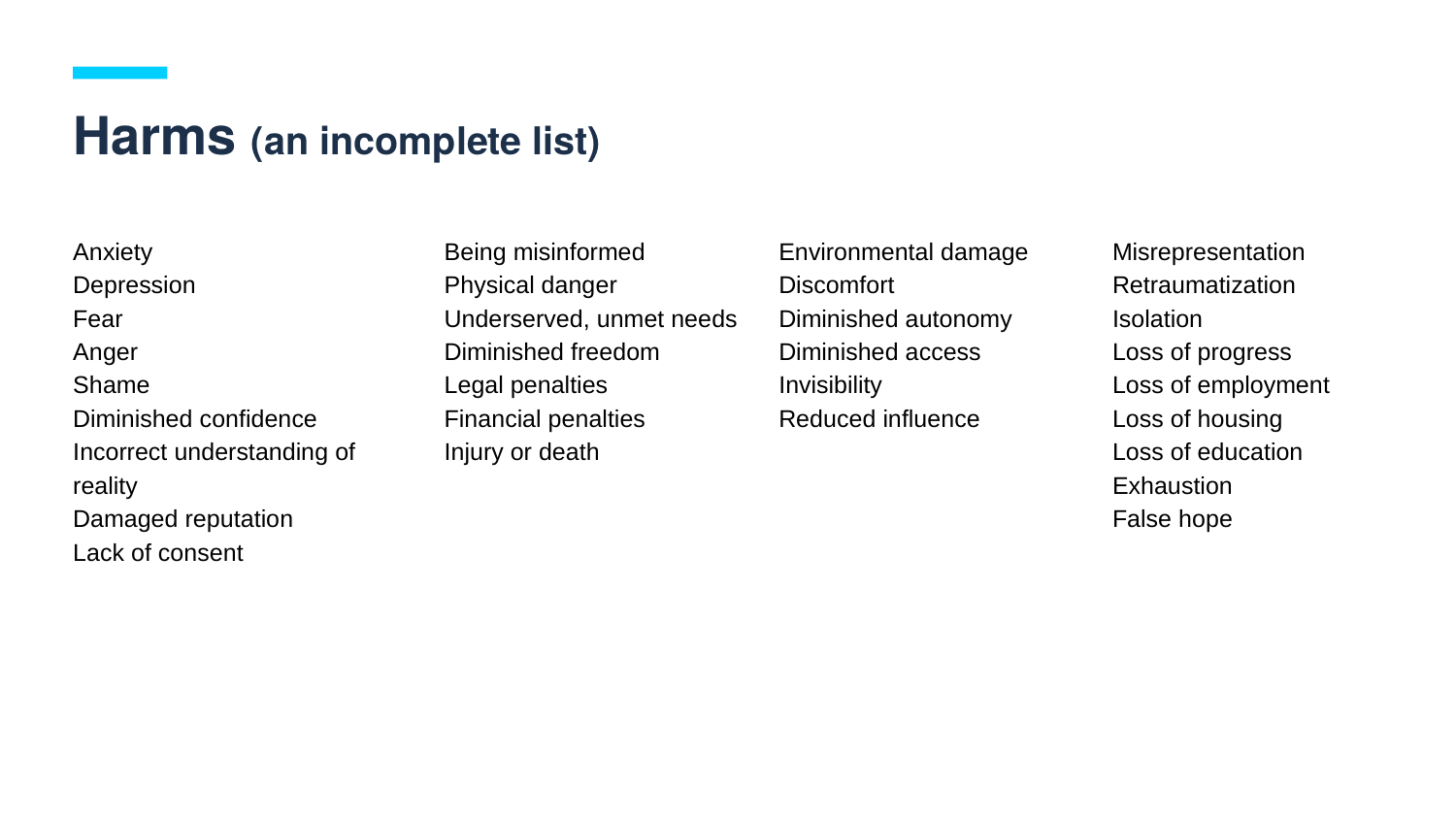

# Harms (an incomplete list)
Anxiety
Depression
Fear
Anger
Shame
Diminished confidence
Incorrect understanding of reality
Damaged reputation
Lack of consent

Being misinformed
Physical danger
Underserved, unmet needs
Diminished freedom
Legal penalties
Financial penalties
Injury or death
Environmental damage
Discomfort
Diminished autonomy
Diminished access
Invisibility
Reduced influence
Misrepresentation
Retraumatization
Isolation
Loss of progress
Loss of employment
Loss of housing
Loss of education
Exhaustion
False hope